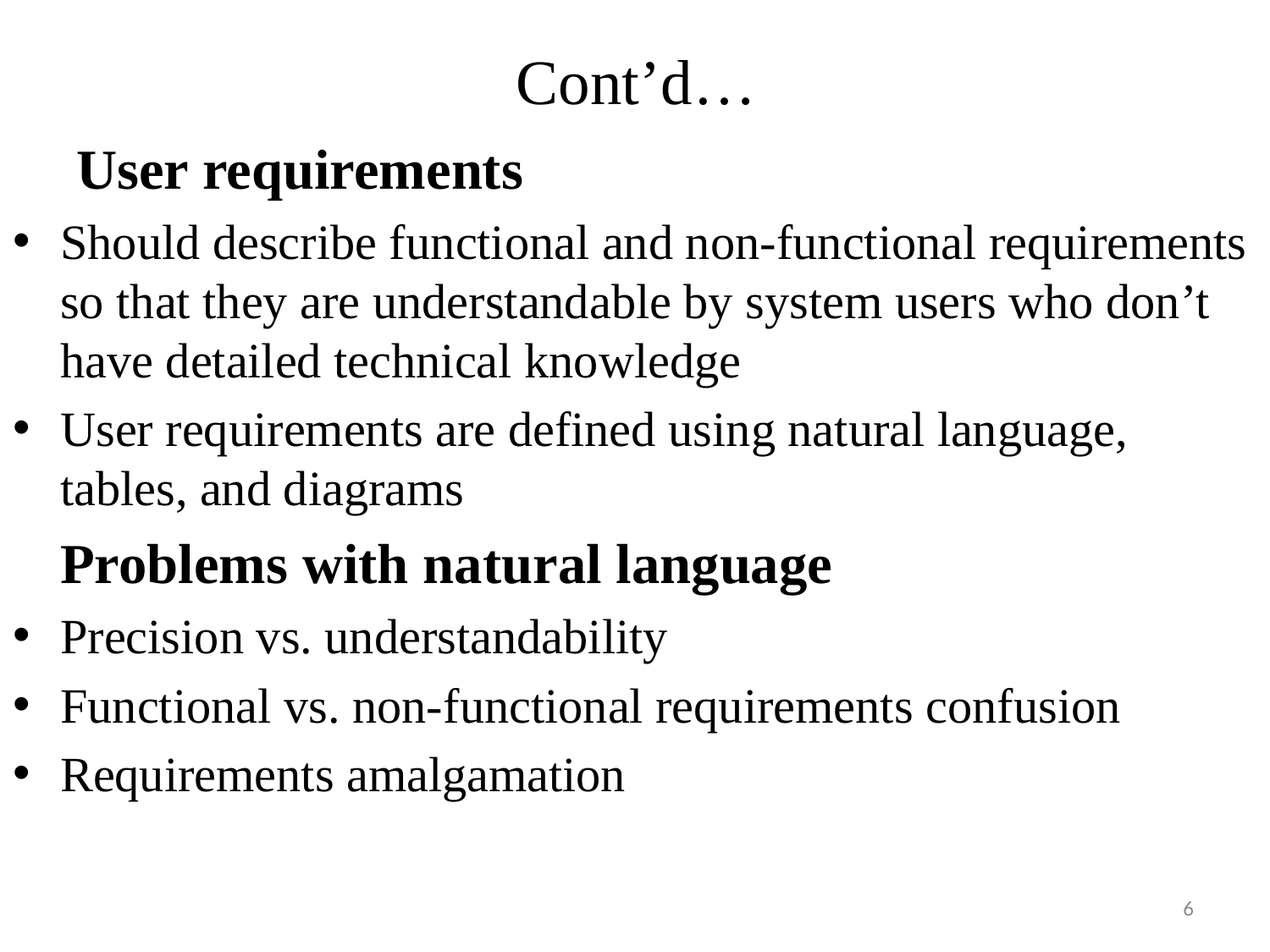

# Cont’d…
User requirements
Should describe functional and non-functional requirements so that they are understandable by system users who don’t have detailed technical knowledge
User requirements are defined using natural language, tables, and diagrams
	Problems with natural language
Precision vs. understandability
Functional vs. non-functional requirements confusion
Requirements amalgamation
6